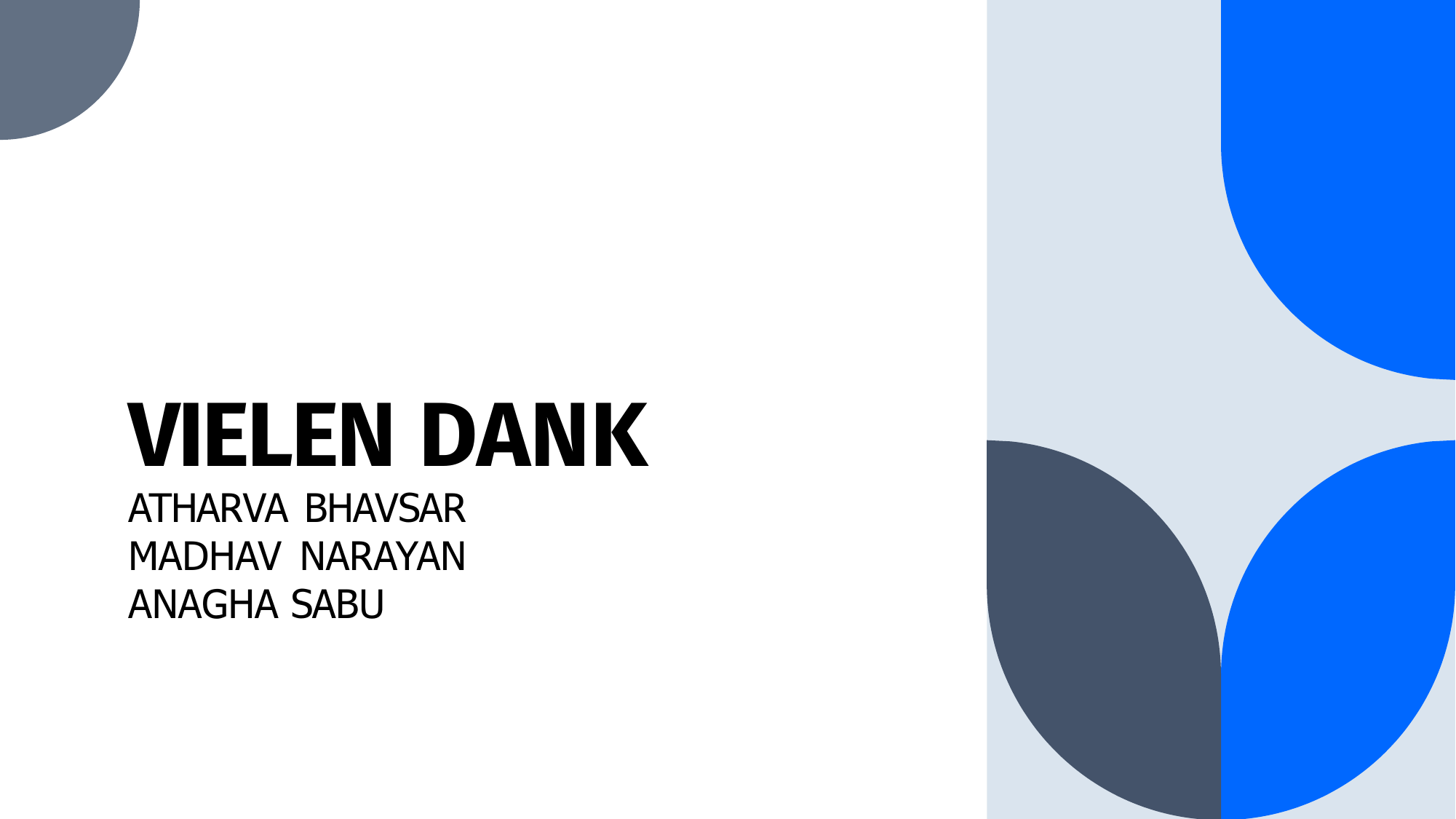

VIELEN DANK
ATHARVA BHAVSAR MADHAV NARAYAN ANAGHA SABU